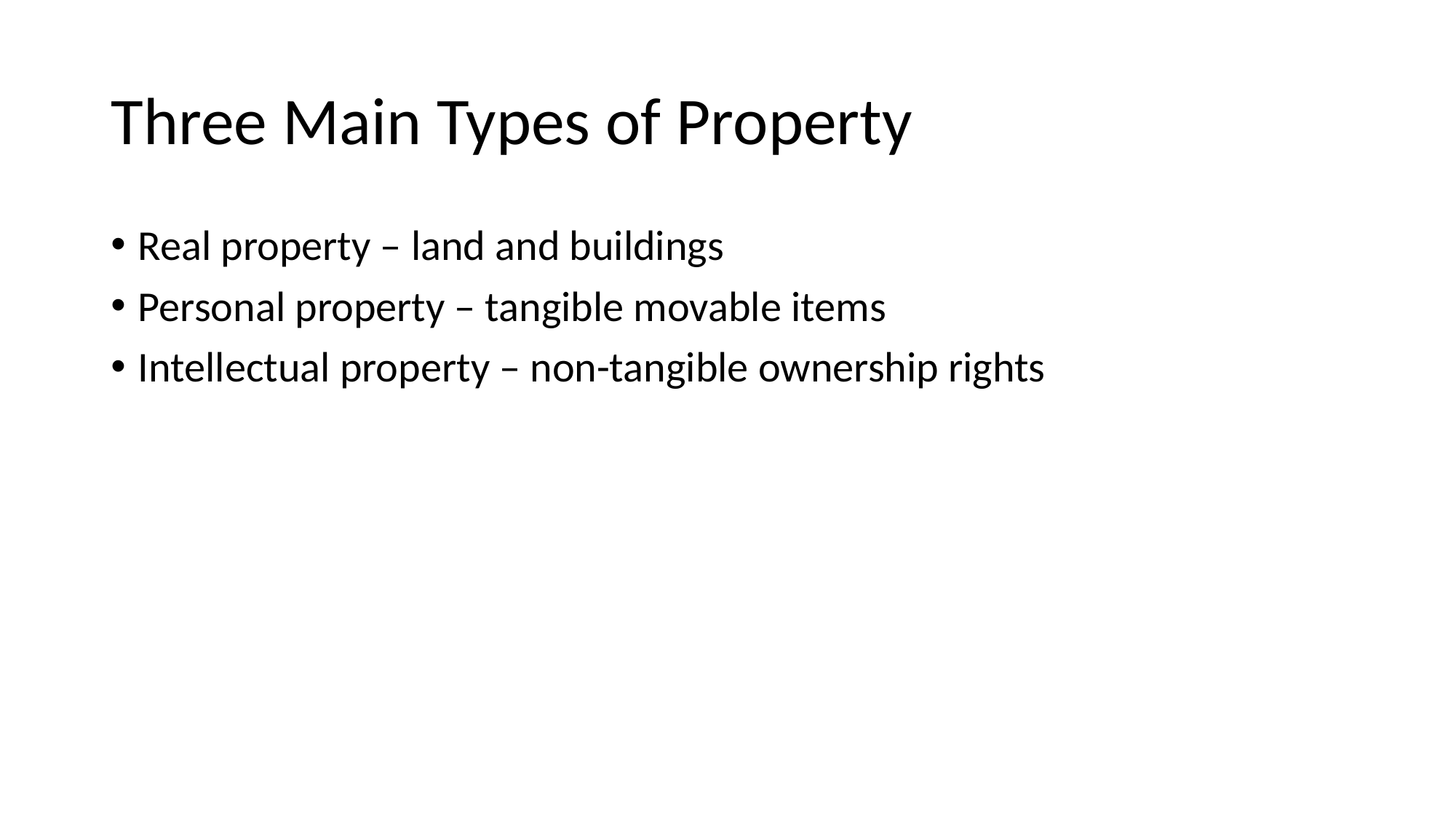

# Three Main Types of Property
Real property – land and buildings
Personal property – tangible movable items
Intellectual property – non-tangible ownership rights